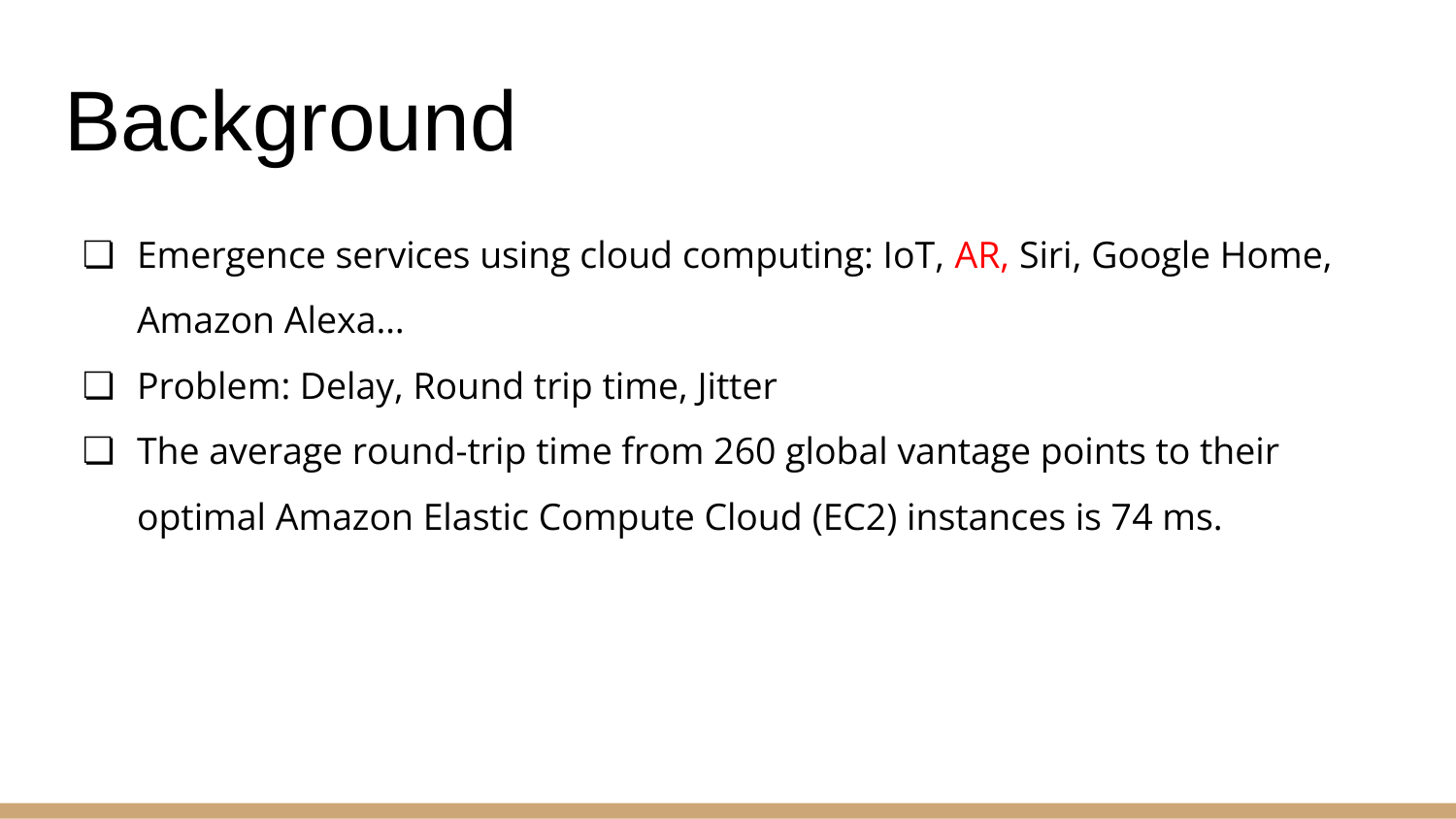

# Background
Emergence services using cloud computing: IoT, AR, Siri, Google Home, Amazon Alexa…
Problem: Delay, Round trip time, Jitter
The average round-trip time from 260 global vantage points to their optimal Amazon Elastic Compute Cloud (EC2) instances is 74 ms.